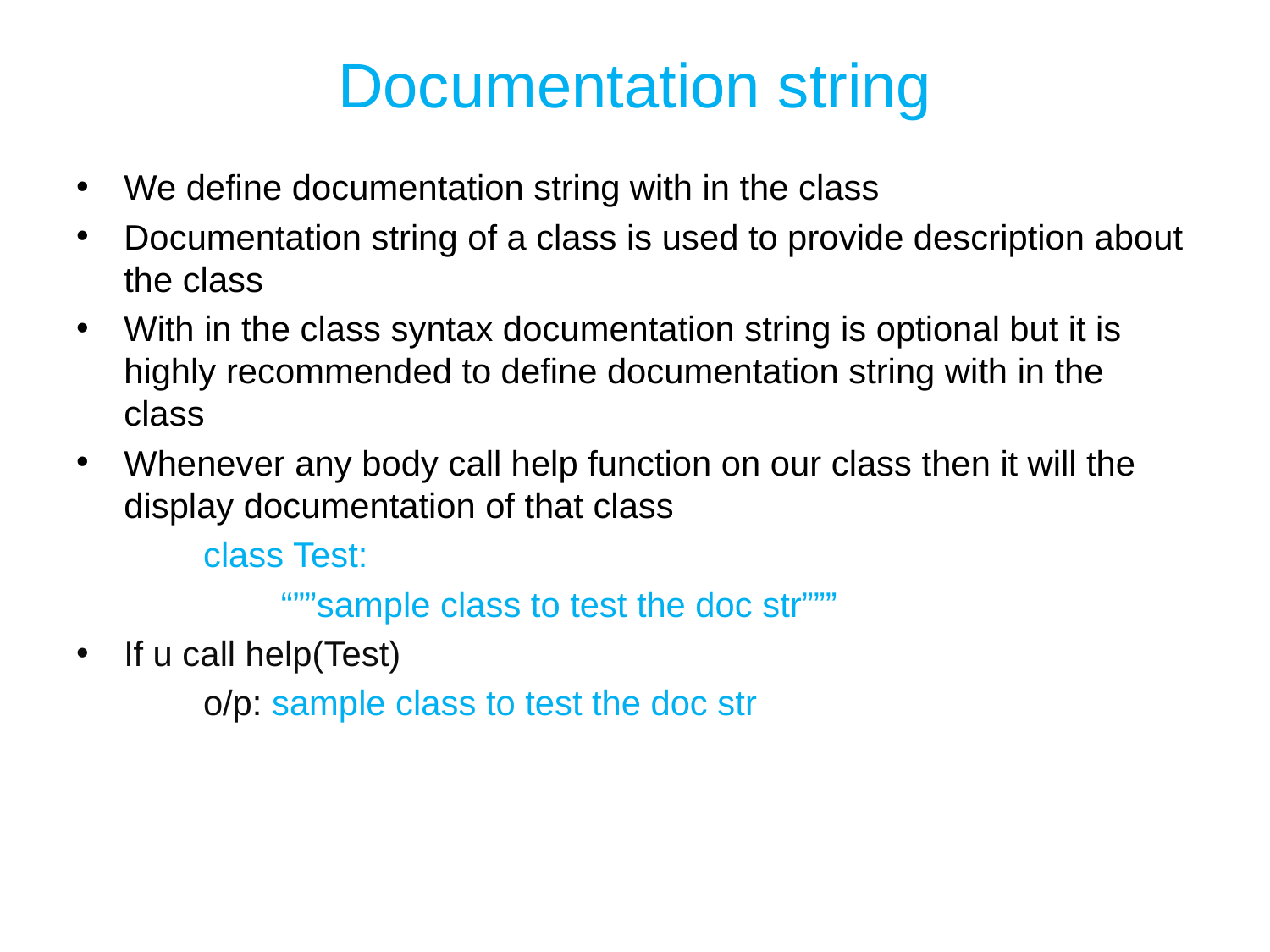

# Documentation string
We define documentation string with in the class
Documentation string of a class is used to provide description about the class
With in the class syntax documentation string is optional but it is highly recommended to define documentation string with in the class
Whenever any body call help function on our class then it will the display documentation of that class
	class Test:
	        “””sample class to test the doc str”””
If u call help(Test)
	o/p: sample class to test the doc str